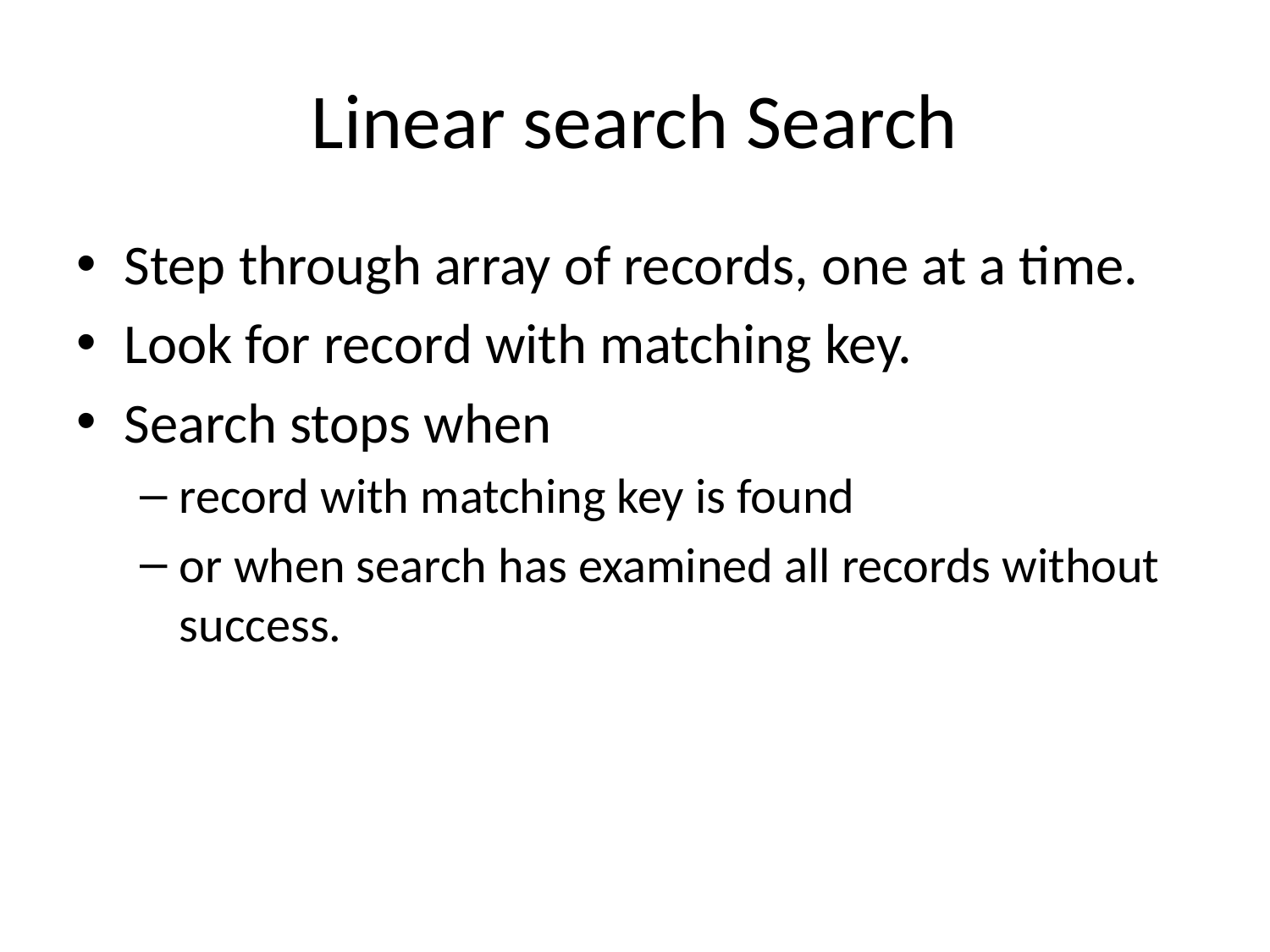

# Linear search Search
Step through array of records, one at a time.
Look for record with matching key.
Search stops when
record with matching key is found
or when search has examined all records without success.